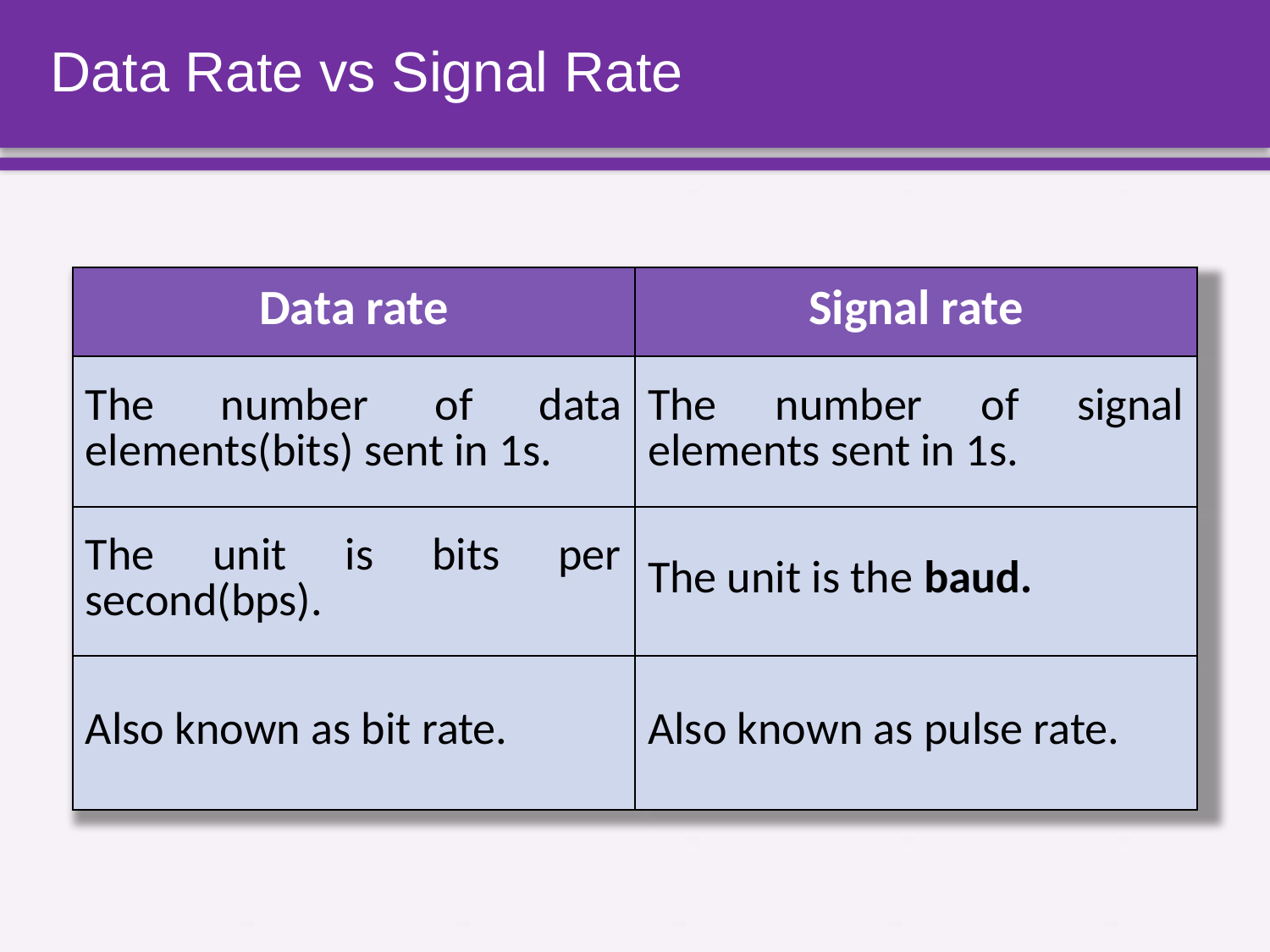

# Data Rate vs Signal Rate
| Data rate | Signal rate |
| --- | --- |
| The number of data elements(bits) sent in 1s. | The number of signal elements sent in 1s. |
| The unit is bits per second(bps). | The unit is the baud. |
| Also known as bit rate. | Also known as pulse rate. |